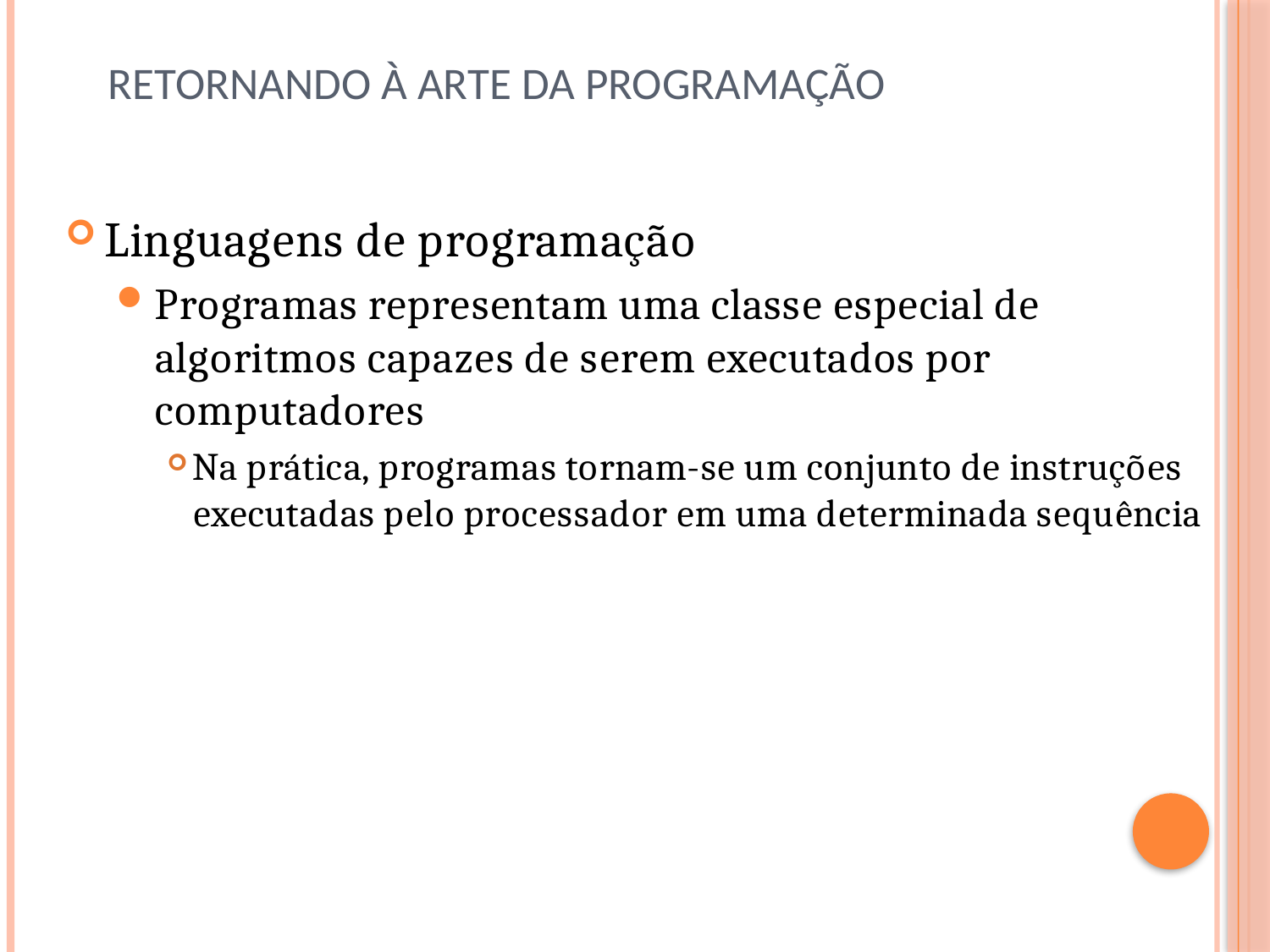

# Retornando à arte da programação
Linguagens de programação
Programas representam uma classe especial de algoritmos capazes de serem executados por computadores
Na prática, programas tornam-se um conjunto de instruções executadas pelo processador em uma determinada sequência